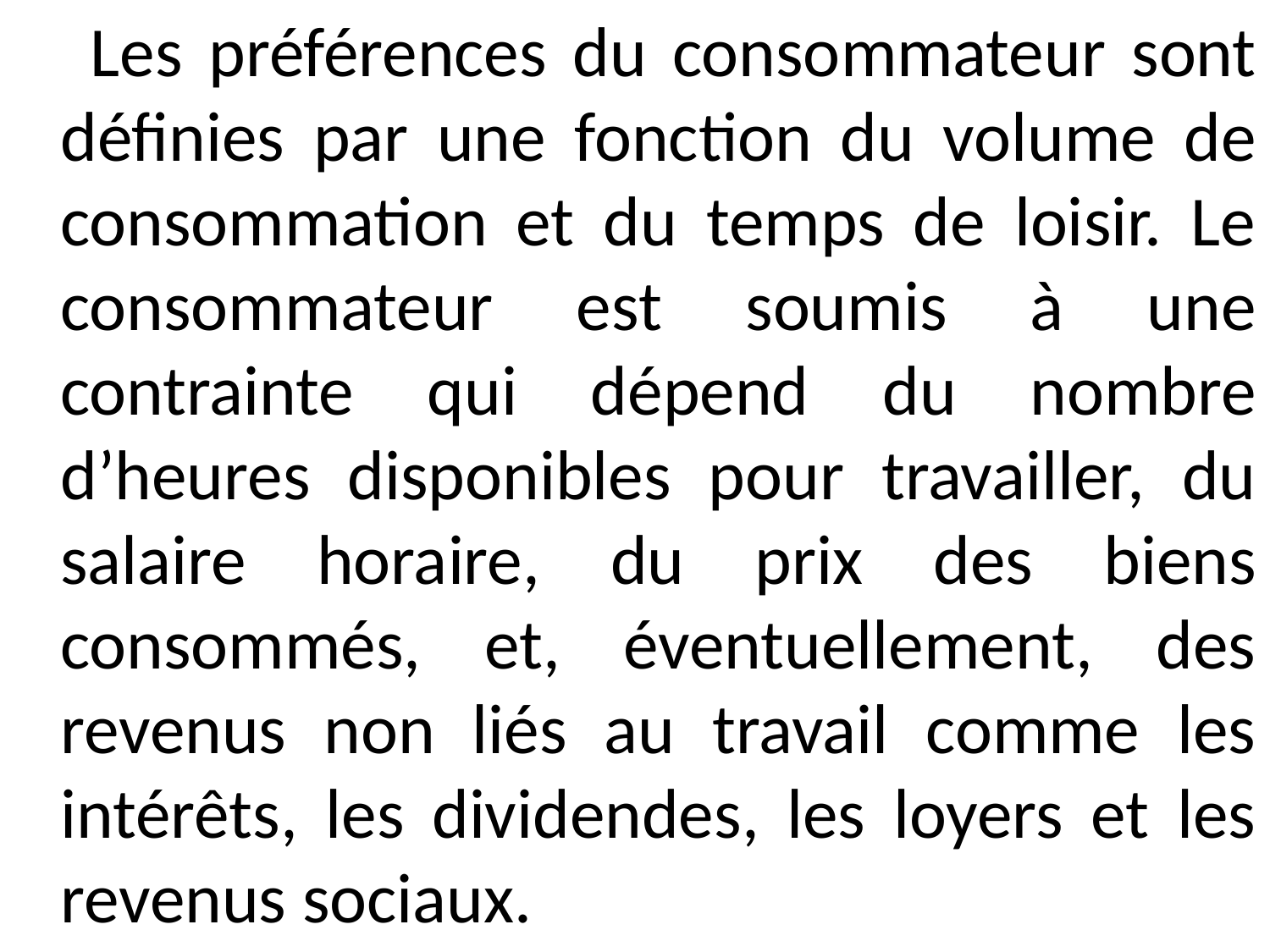

Les préférences du consommateur sont définies par une fonction du volume de consommation et du temps de loisir. Le consommateur est soumis à une contrainte qui dépend du nombre d’heures disponibles pour travailler, du salaire horaire, du prix des biens consommés, et, éventuellement, des revenus non liés au travail comme les intérêts, les dividendes, les loyers et les revenus sociaux.